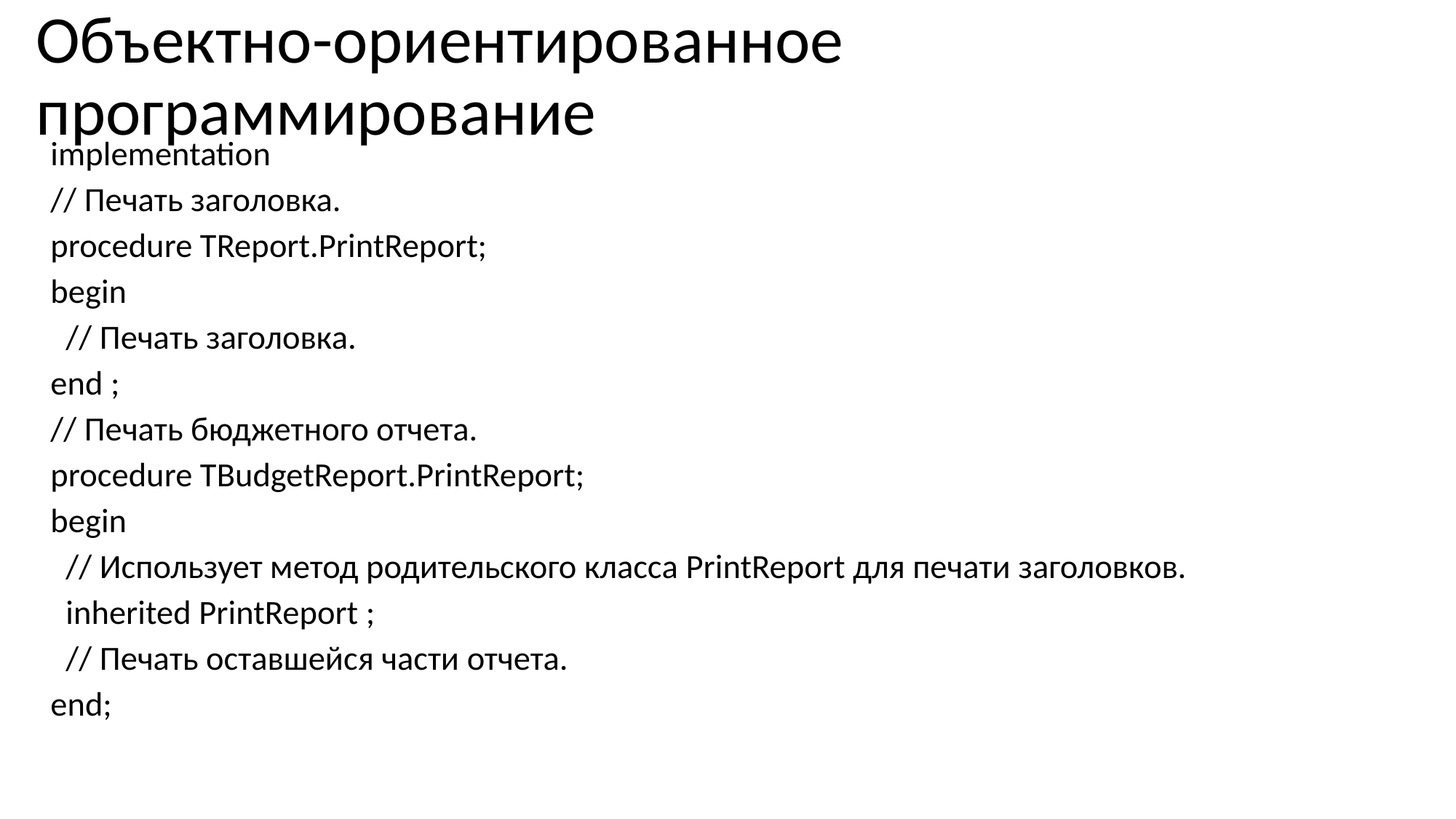

# Объектно-ориентированное программирование
implementation
// Печать заголовка.
procedure TReport.PrintReport;
begin
  // Печать заголовка.
end ;
// Печать бюджетного отчета.
procedure TBudgetReport.PrintReport;
begin
  // Использует метод родительского класса PrintReport для печати заголовков.
  inherited PrintReport ;
  // Печать оставшейся части отчета.
end;